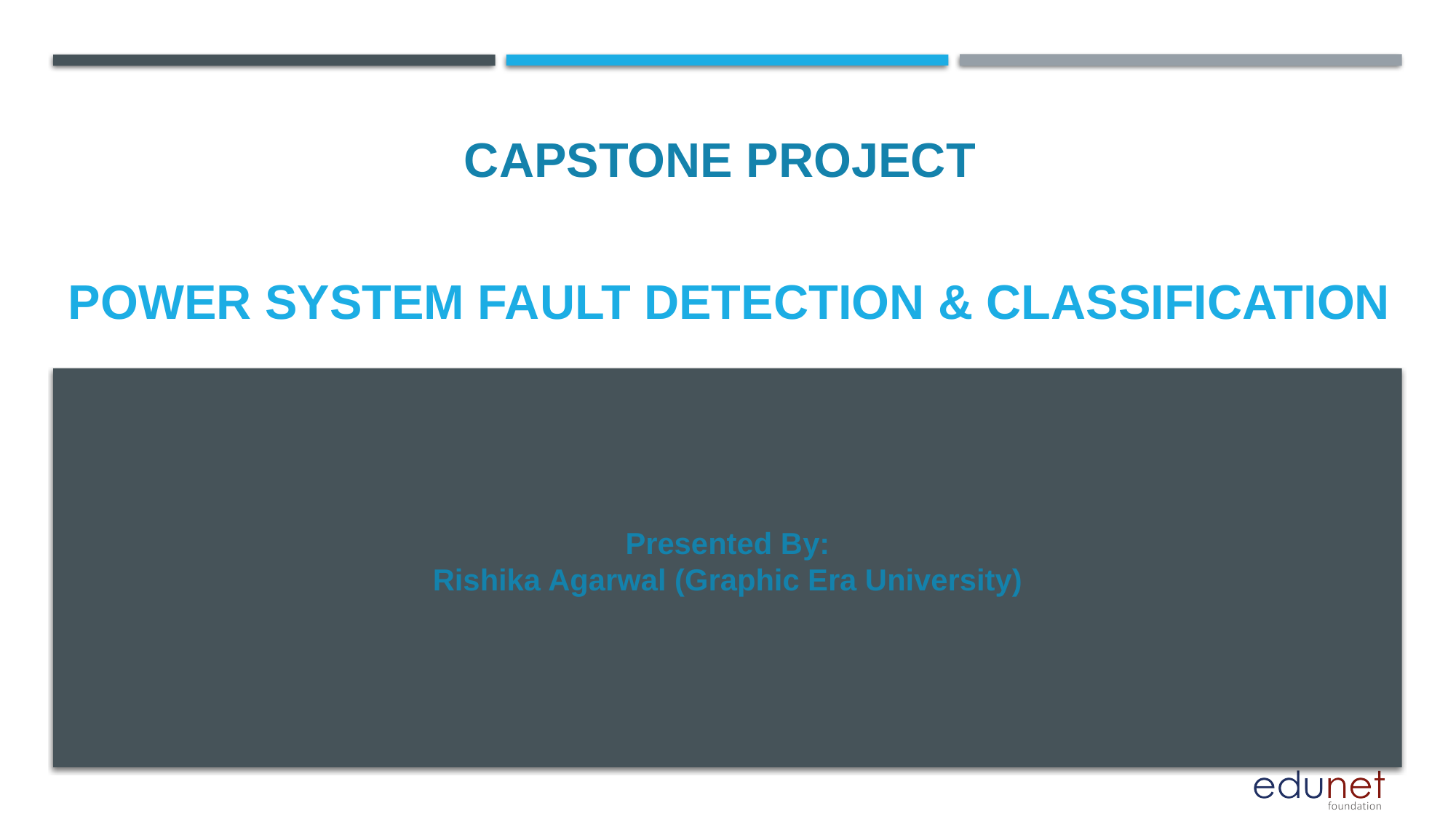

CAPSTONE PROJECT
# Power system fault detection & classification
Presented By:
Rishika Agarwal (Graphic Era University)